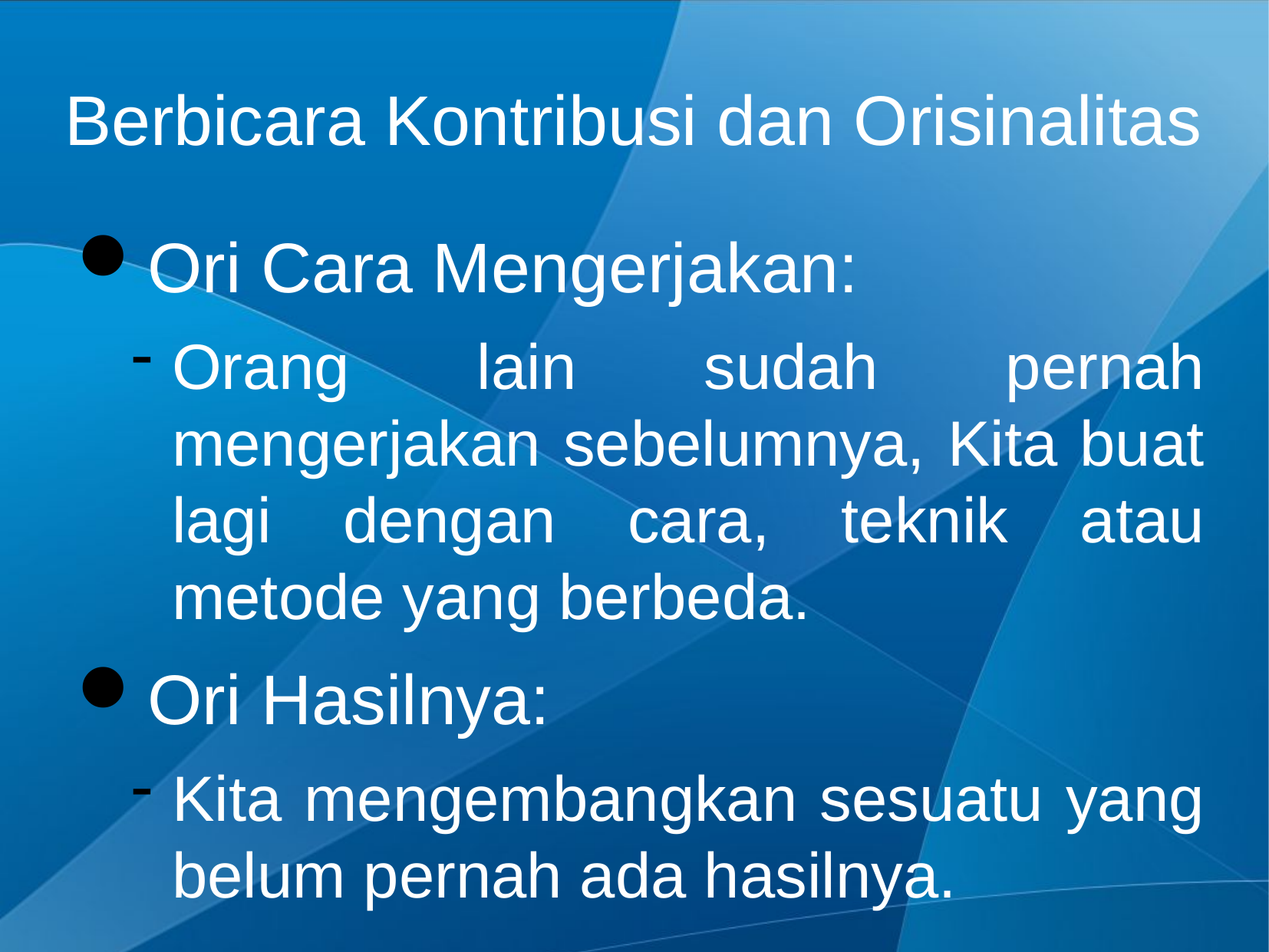

Berbicara Kontribusi dan Orisinalitas
Ori Cara Mengerjakan:
Orang lain sudah pernah mengerjakan sebelumnya, Kita buat lagi dengan cara, teknik atau metode yang berbeda.
Ori Hasilnya:
Kita mengembangkan sesuatu yang belum pernah ada hasilnya.